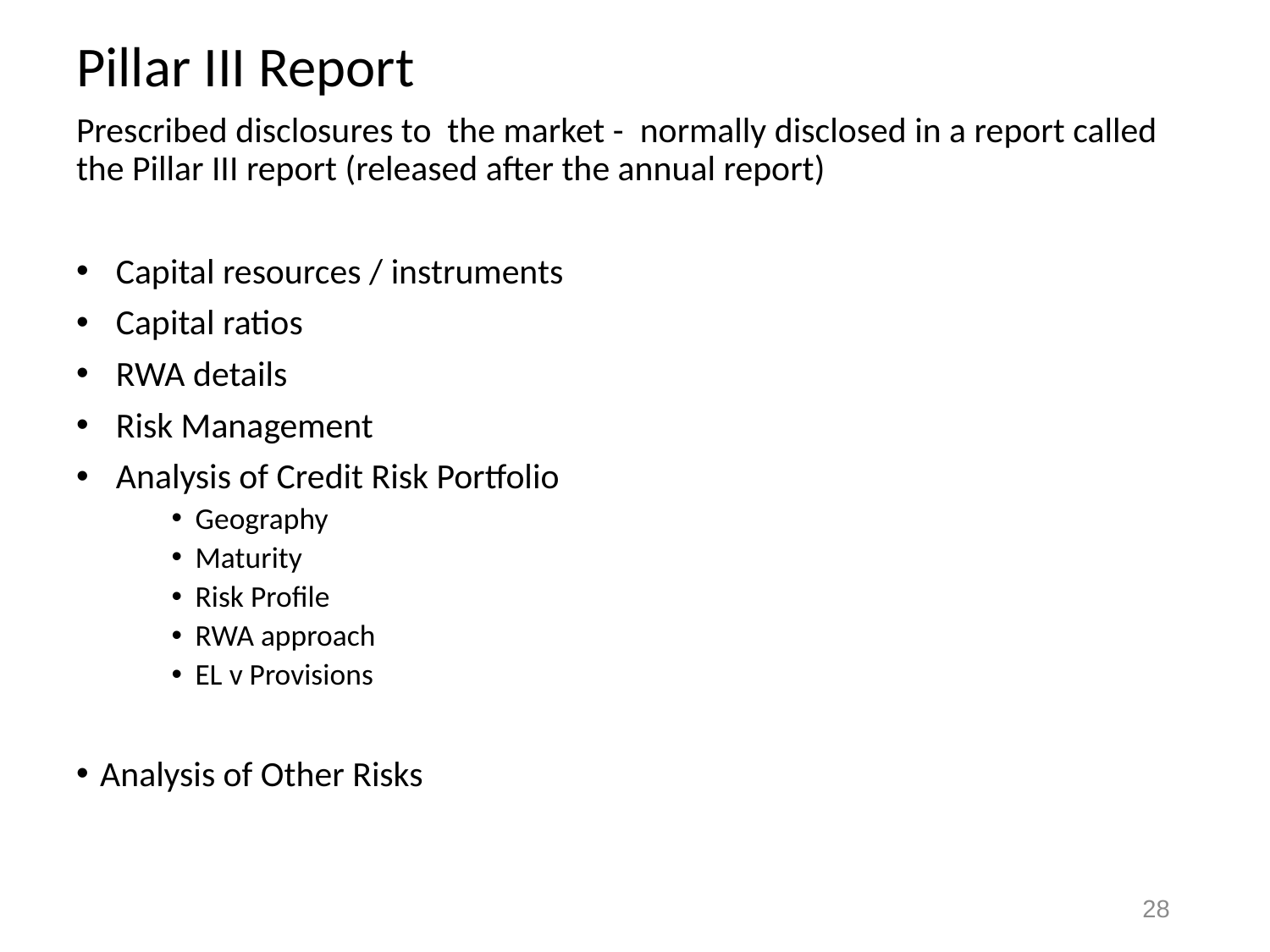

# Pillar III Report
Prescribed disclosures to  the market -  normally disclosed in a report called the Pillar III report (released after the annual report)

Capital resources / instruments
Capital ratios
RWA details
Risk Management
Analysis of Credit Risk Portfolio
Geography
Maturity
Risk Profile
RWA approach
EL v Provisions

Analysis of Other Risks

28